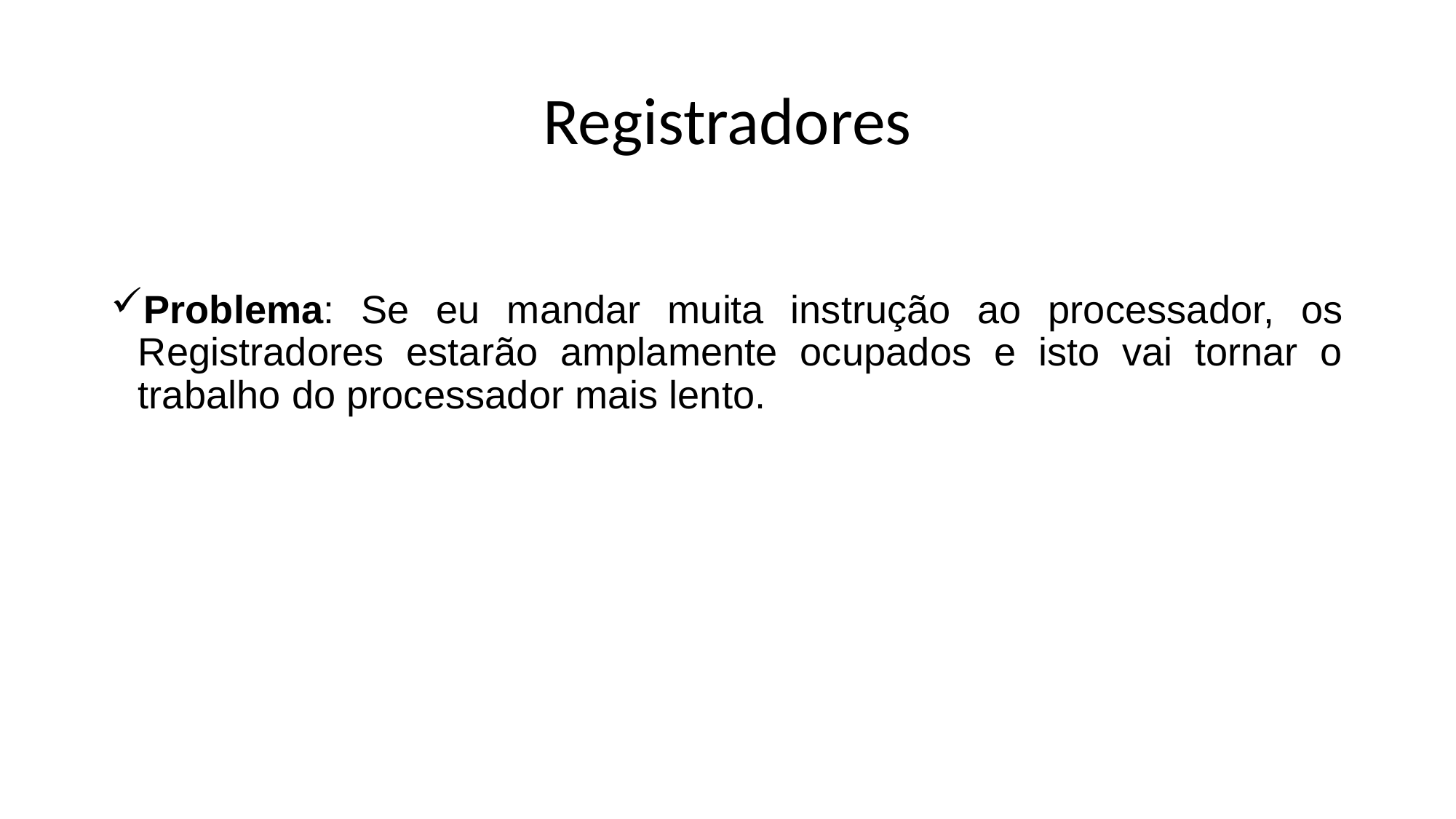

# Registradores

Problema: Se eu mandar muita instrução ao processador, os Registradores estarão amplamente ocupados e isto vai tornar o trabalho do processador mais lento.